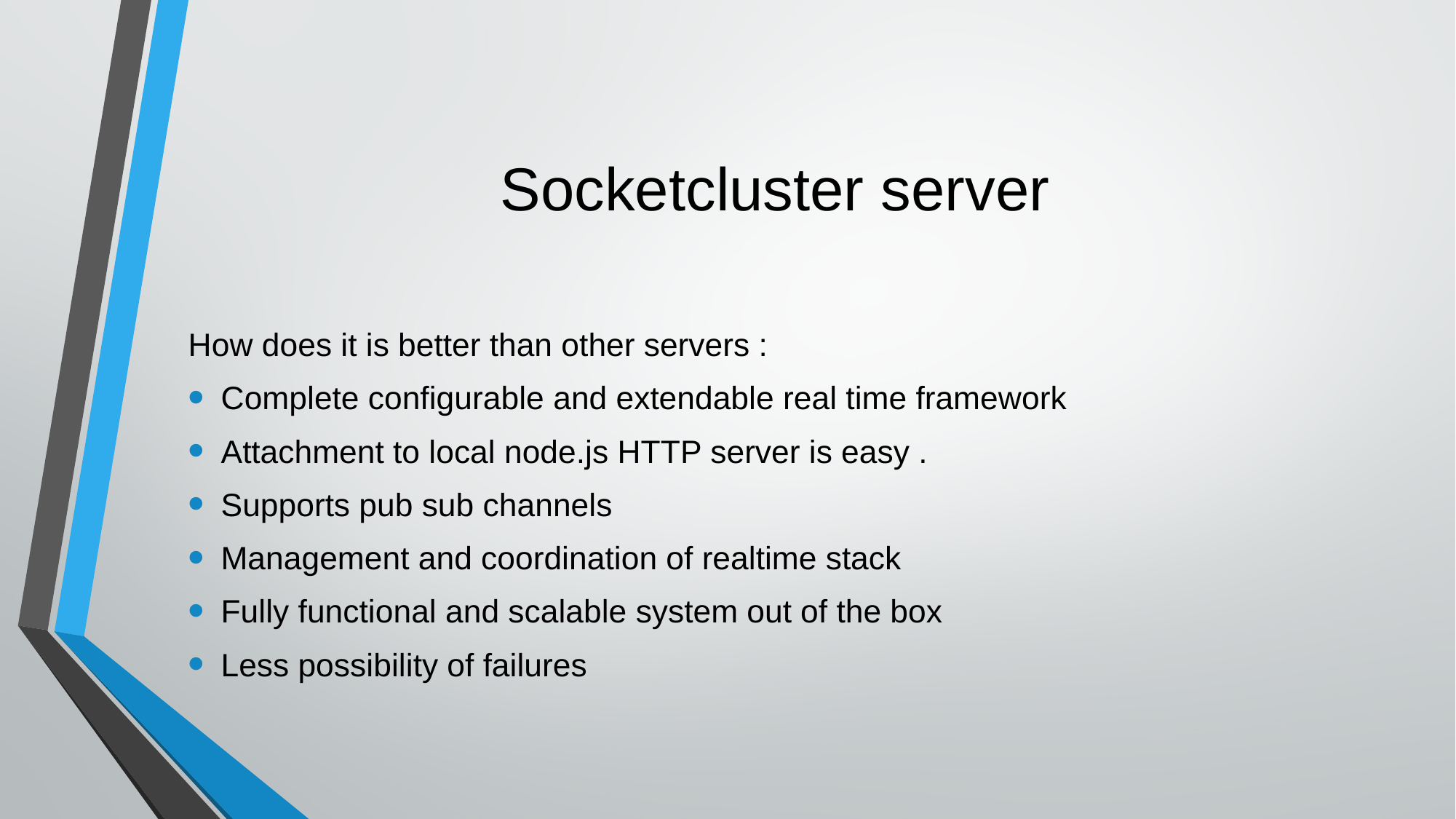

# Socketcluster server
How does it is better than other servers :
Complete configurable and extendable real time framework
Attachment to local node.js HTTP server is easy .
Supports pub sub channels
Management and coordination of realtime stack
Fully functional and scalable system out of the box
Less possibility of failures